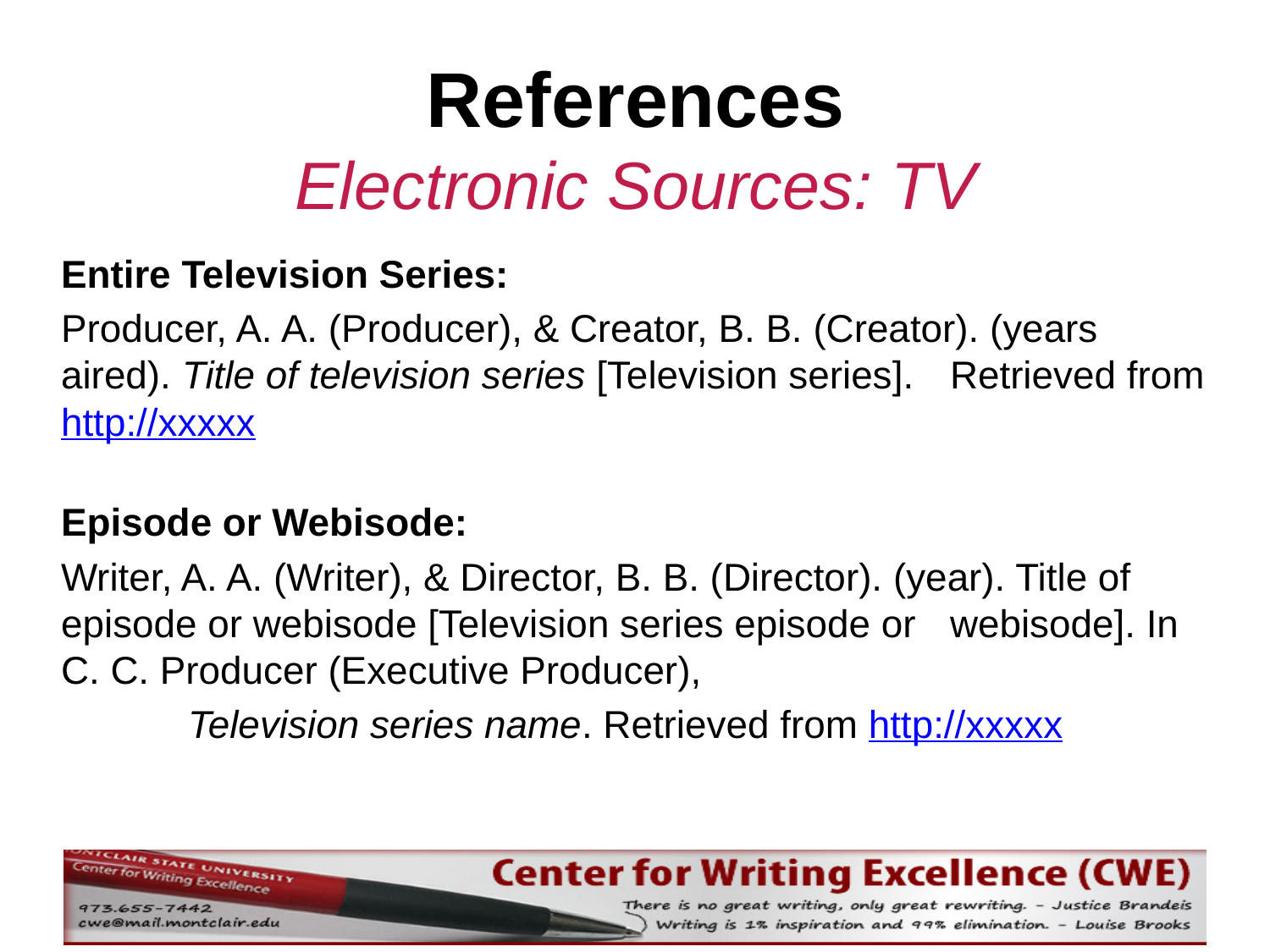

# References Electronic Sources: TV
Entire Television Series:
Producer, A. A. (Producer), & Creator, B. B. (Creator). (years 	aired). Title of television series [Television series]. 	Retrieved from http://xxxxx
Episode or Webisode:
Writer, A. A. (Writer), & Director, B. B. (Director). (year). Title of 	episode or webisode [Television series episode or 	webisode]. In C. C. Producer (Executive Producer),
	Television series name. Retrieved from http://xxxxx